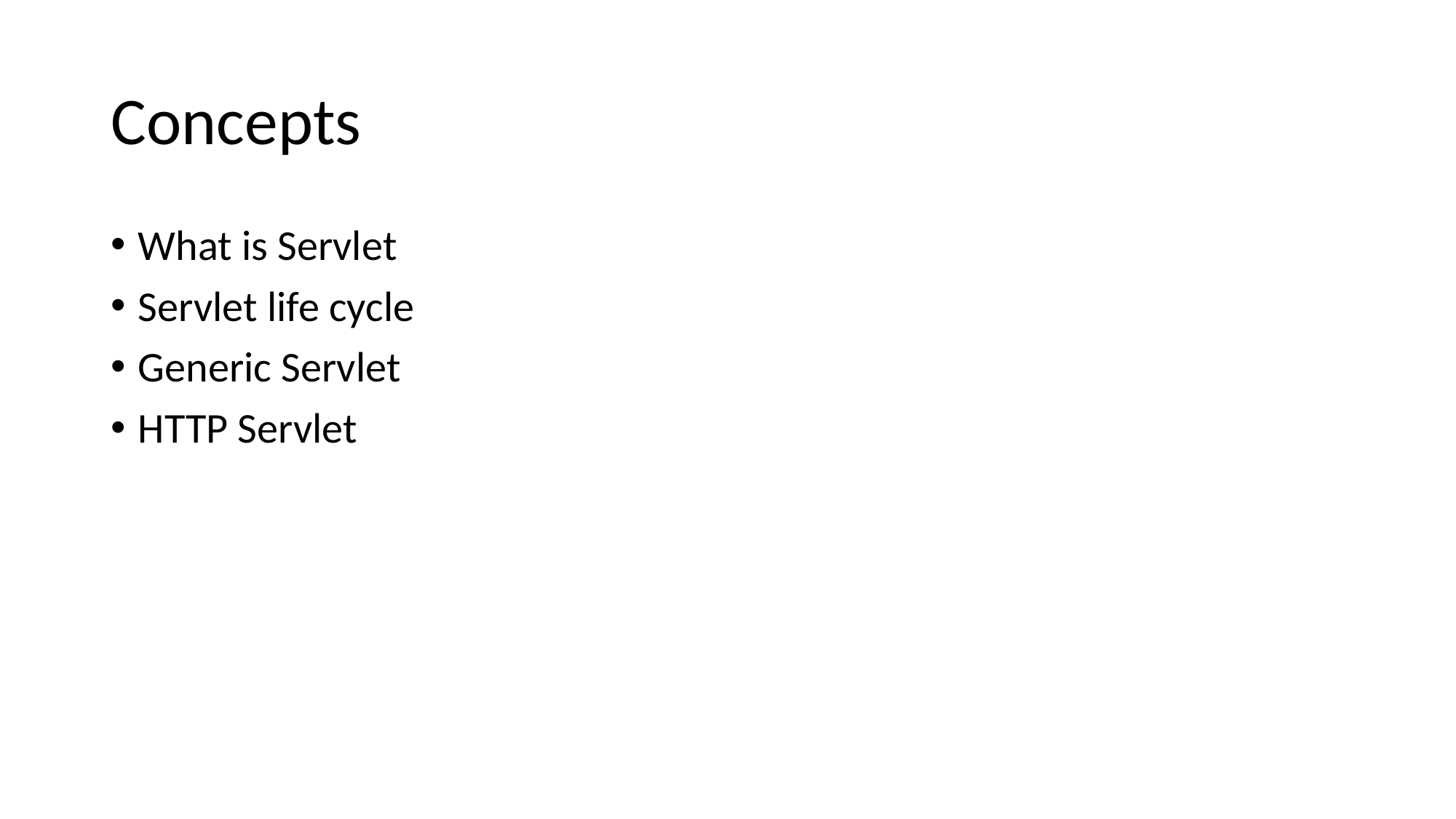

# Concepts
What is Servlet
Servlet life cycle
Generic Servlet
HTTP Servlet